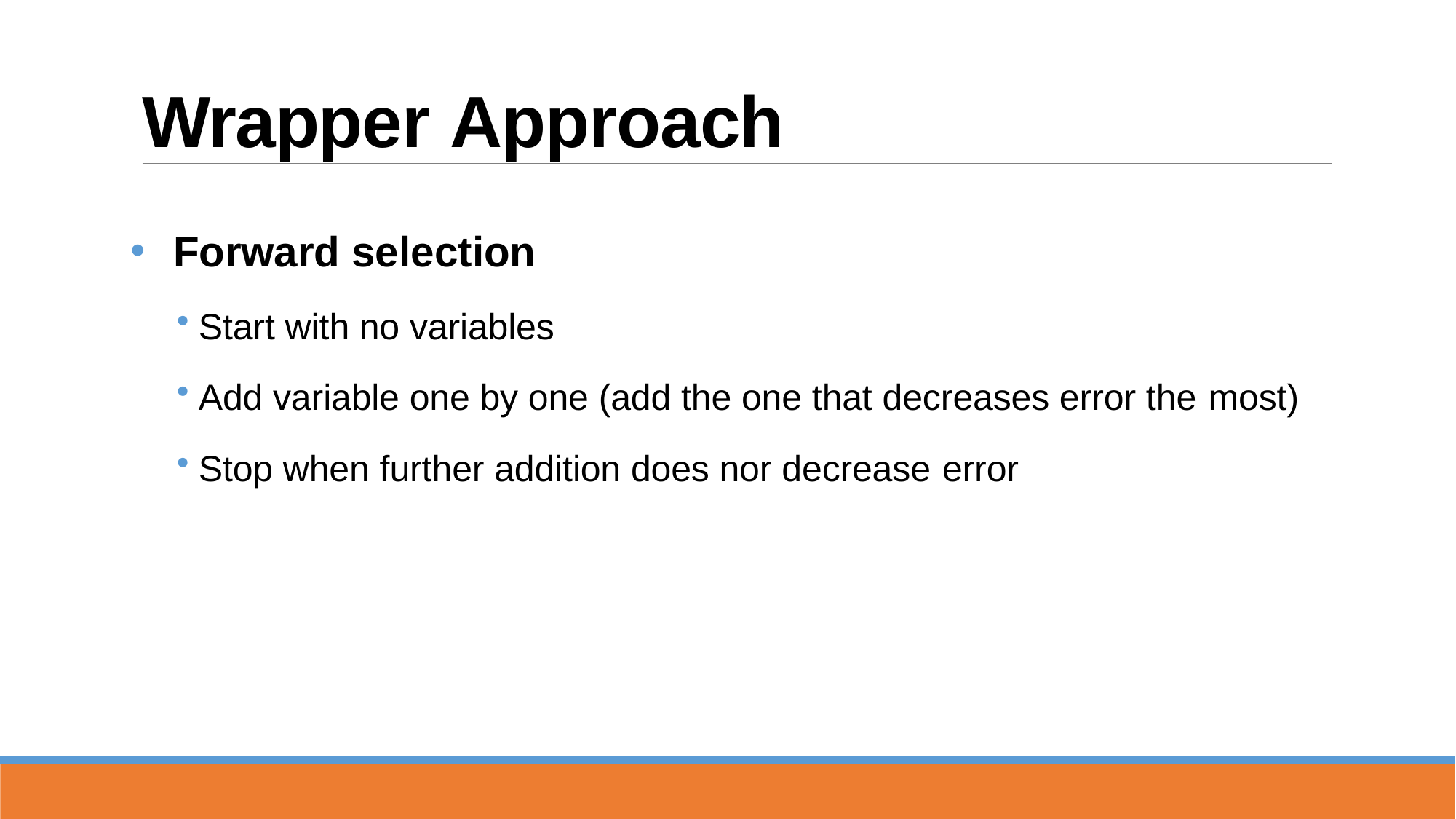

# Wrapper Approach
Forward selection
Start with no variables
Add variable one by one (add the one that decreases error the most)
Stop when further addition does nor decrease error